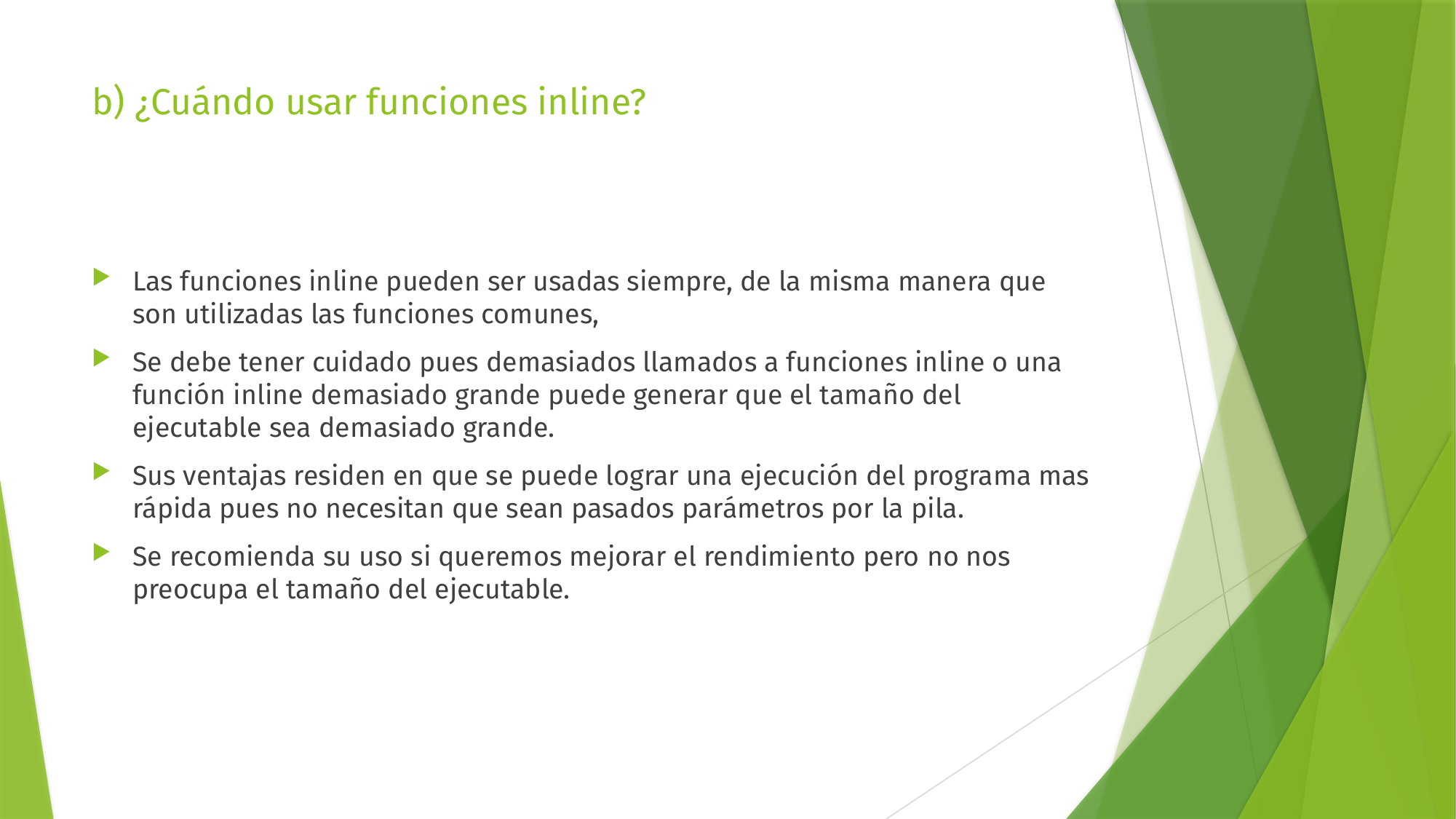

# b) ¿Cuándo usar funciones inline?
Las funciones inline pueden ser usadas siempre, de la misma manera que son utilizadas las funciones comunes,
Se debe tener cuidado pues demasiados llamados a funciones inline o una función inline demasiado grande puede generar que el tamaño del ejecutable sea demasiado grande.
Sus ventajas residen en que se puede lograr una ejecución del programa mas rápida pues no necesitan que sean pasados parámetros por la pila.
Se recomienda su uso si queremos mejorar el rendimiento pero no nos preocupa el tamaño del ejecutable.